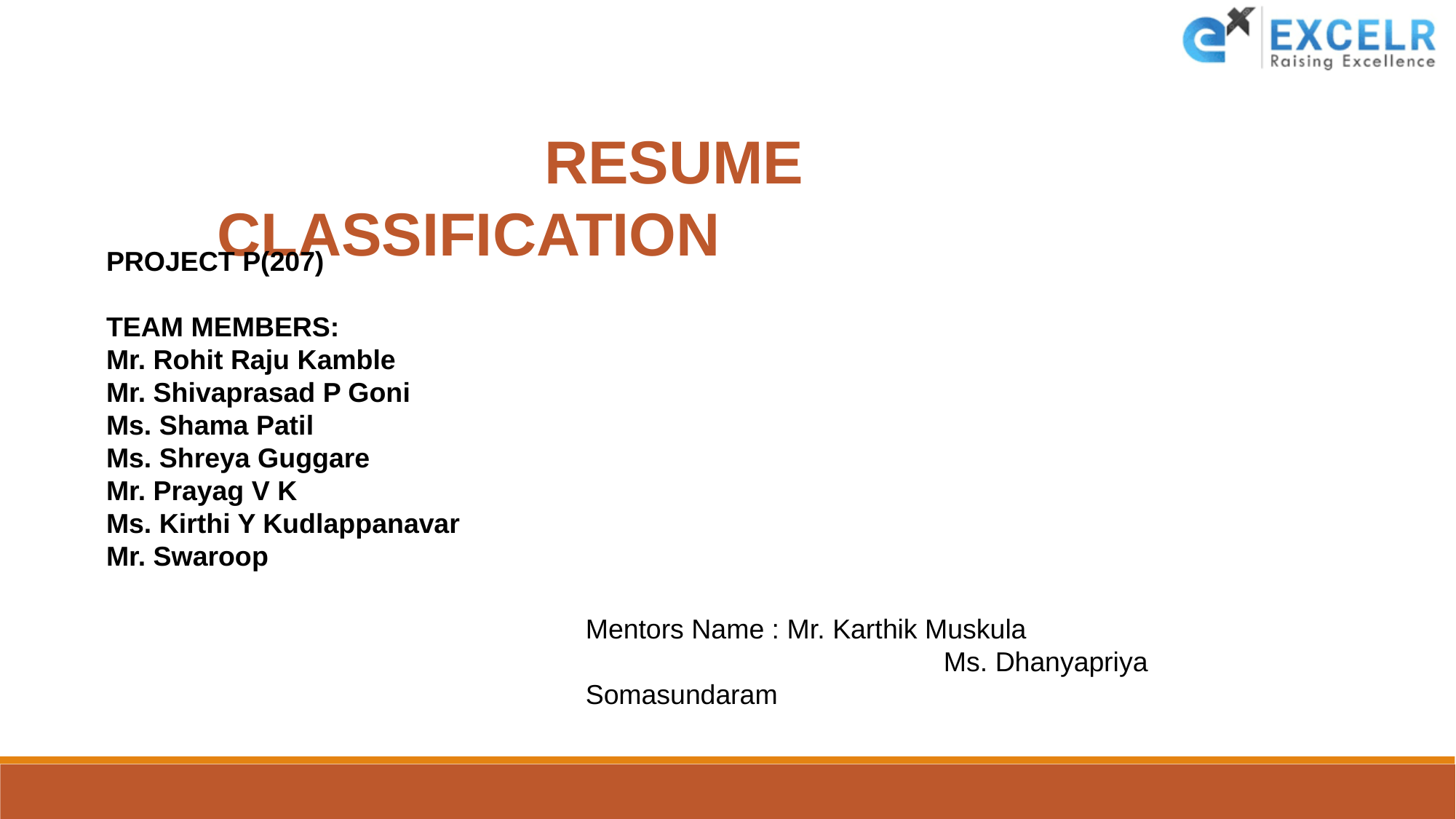

RESUME CLASSIFICATION
PROJECT P(207)

TEAM MEMBERS:
Mr. Rohit Raju Kamble
Mr. Shivaprasad P Goni
Ms. Shama Patil
Ms. Shreya Guggare
Mr. Prayag V K
Ms. Kirthi Y Kudlappanavar
Mr. Swaroop

Mentors Name : Mr. Karthik Muskula
			    Ms. Dhanyapriya Somasundaram